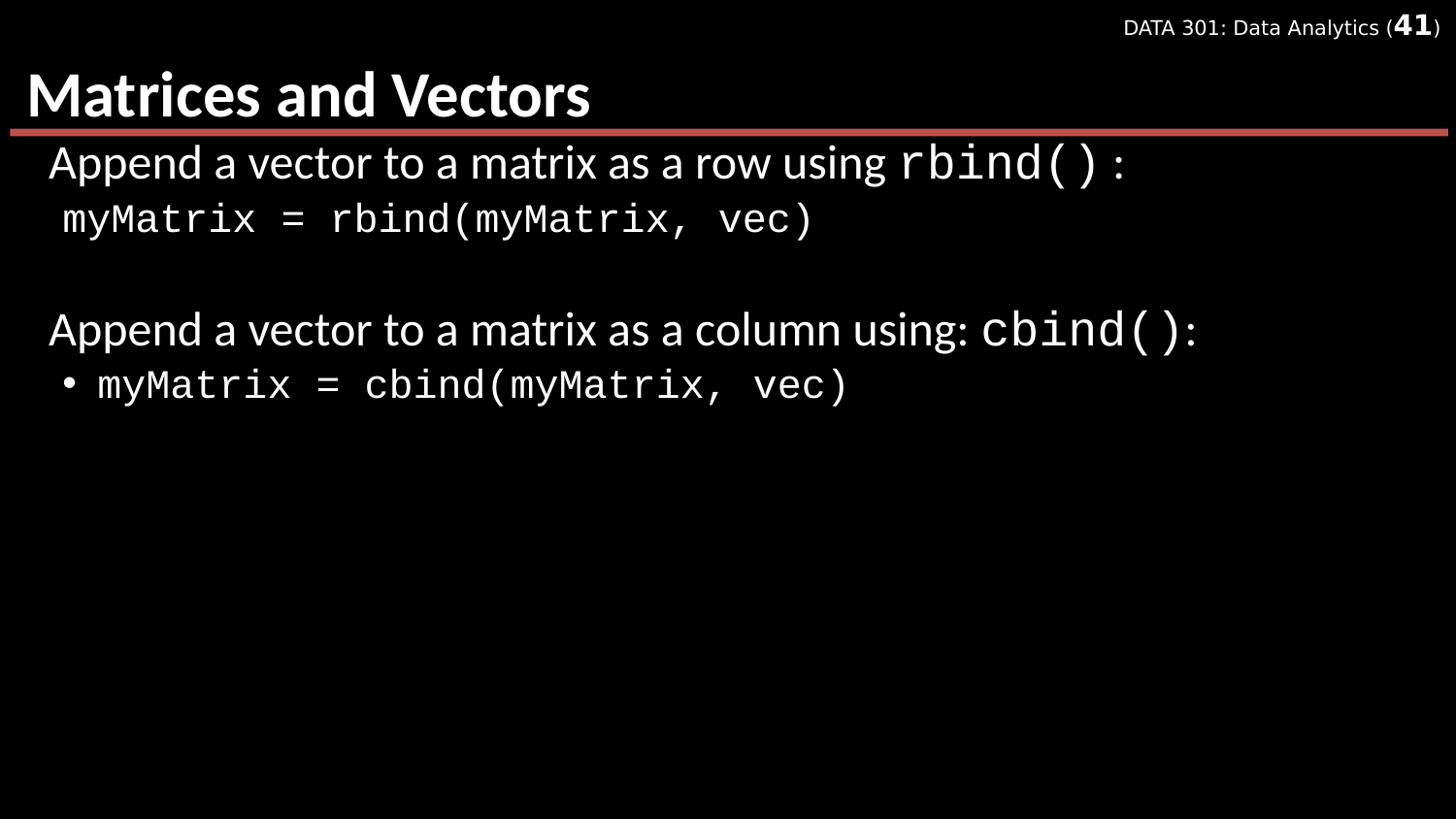

# Matrices and Vectors
Append a vector to a matrix as a row using rbind() :
myMatrix = rbind(myMatrix, vec)
Append a vector to a matrix as a column using: cbind():
myMatrix = cbind(myMatrix, vec)